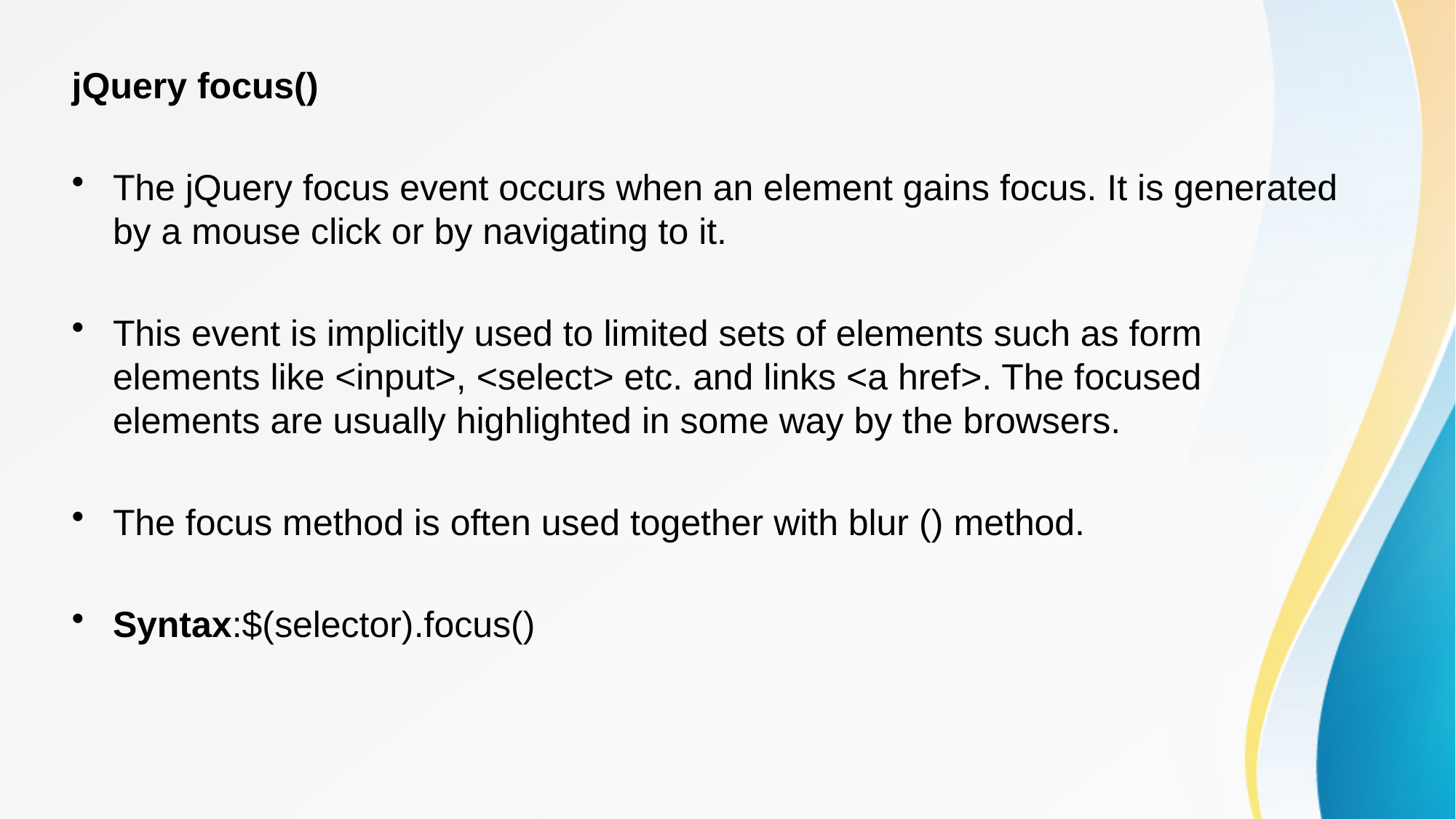

jQuery focus()

The jQuery focus event occurs when an element gains focus. It is generated by a mouse click or by navigating to it.

This event is implicitly used to limited sets of elements such as form elements like <input>, <select> etc. and links <a href>. The focused elements are usually highlighted in some way by the browsers.

The focus method is often used together with blur () method.

Syntax:$(selector).focus()